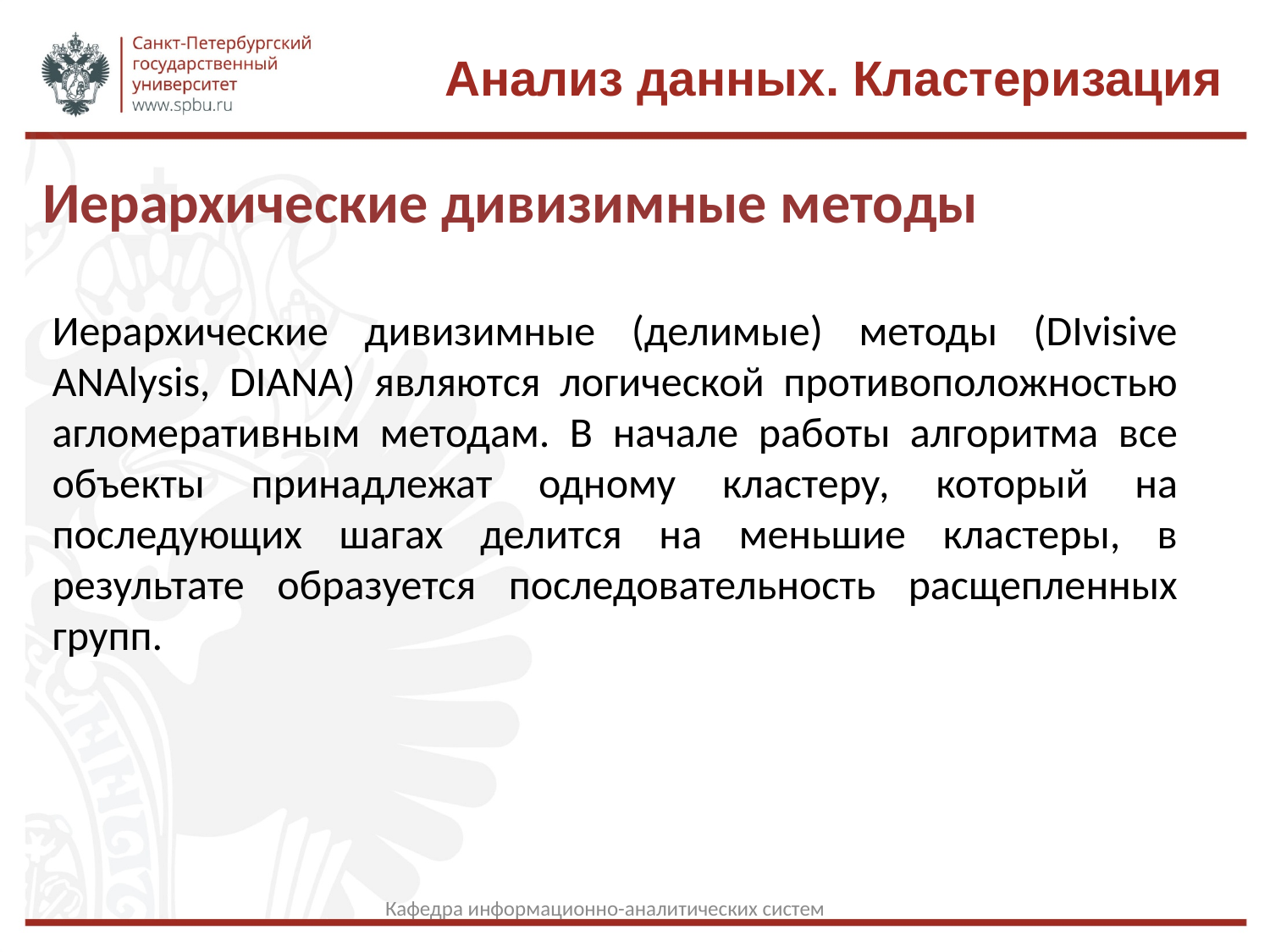

Анализ данных. Кластеризация
Иерархические дивизимные методы

Иерархические дивизимные (делимые) методы (DIvisive ANAlysis, DIANA) являются логической противоположностью агломеративным методам. В начале работы алгоритма все объекты принадлежат одному кластеру, который на последующих шагах делится на меньшие кластеры, в результате образуется последовательность расщепленных групп.

Кафедра информационно-аналитических систем